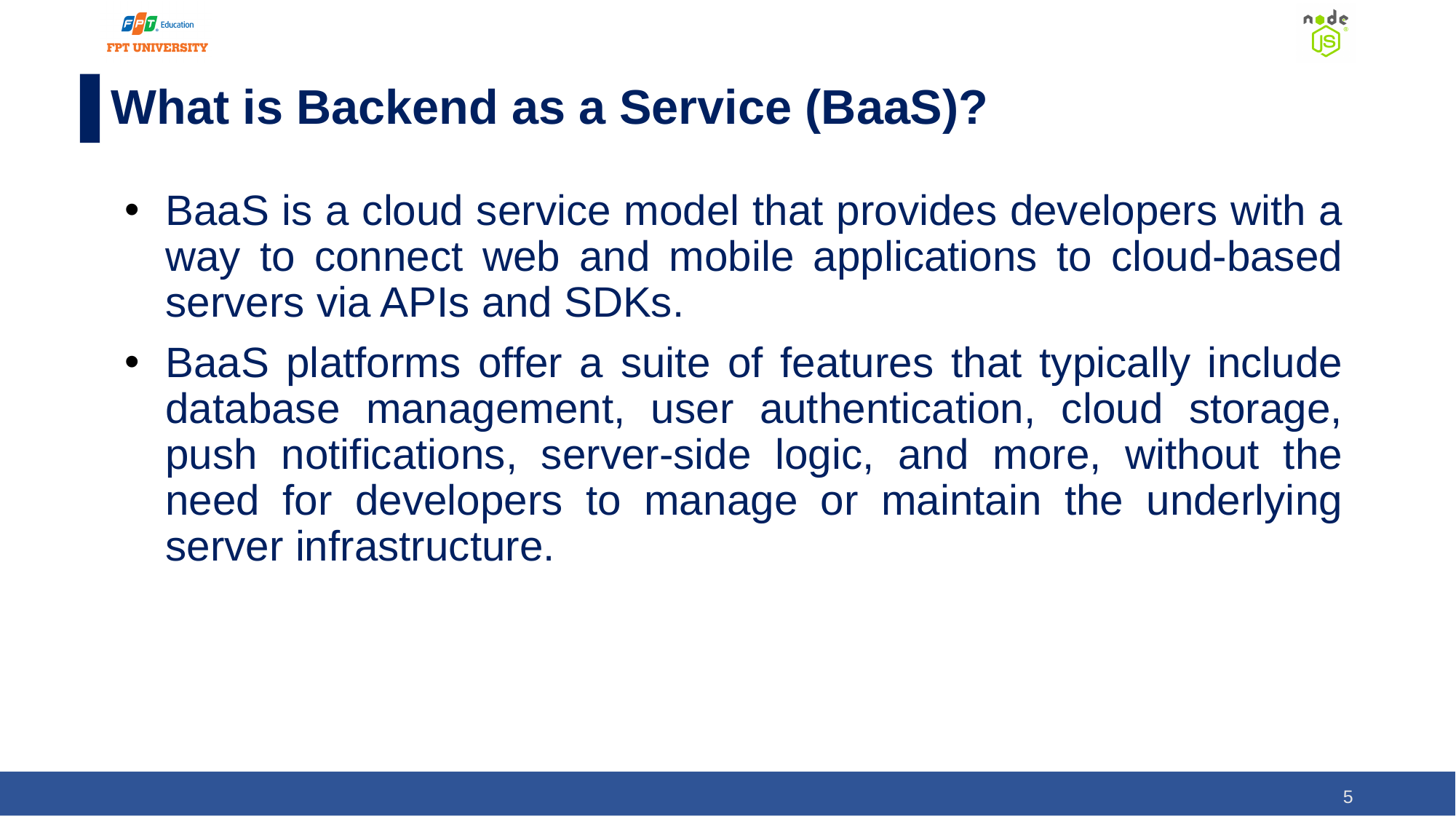

# What is Backend as a Service (BaaS)?
BaaS is a cloud service model that provides developers with a way to connect web and mobile applications to cloud-based servers via APIs and SDKs.
BaaS platforms offer a suite of features that typically include database management, user authentication, cloud storage, push notifications, server-side logic, and more, without the need for developers to manage or maintain the underlying server infrastructure.
5